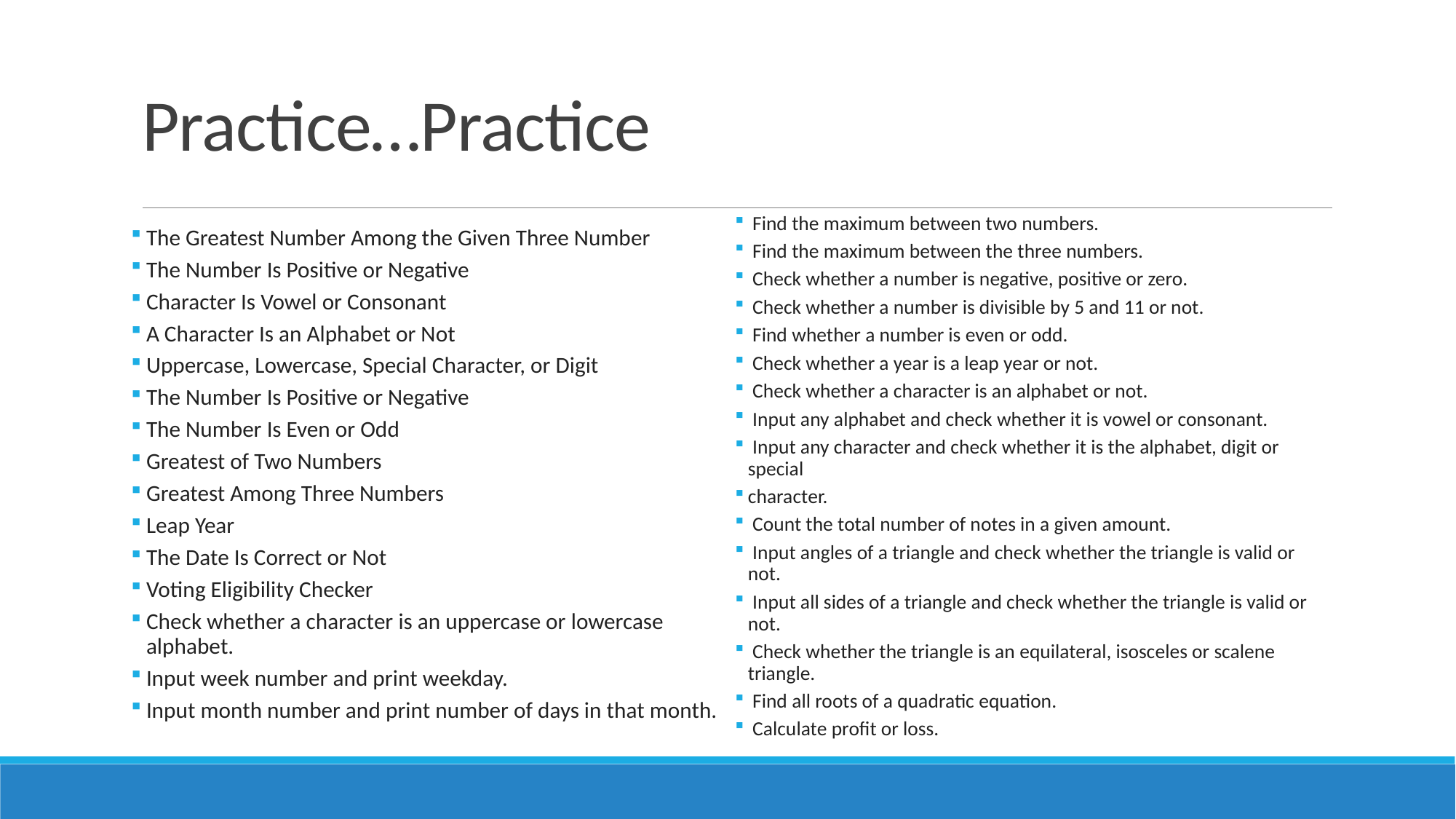

# Practice…Practice
 Find the maximum between two numbers.
 Find the maximum between the three numbers.
 Check whether a number is negative, positive or zero.
 Check whether a number is divisible by 5 and 11 or not.
 Find whether a number is even or odd.
 Check whether a year is a leap year or not.
 Check whether a character is an alphabet or not.
 Input any alphabet and check whether it is vowel or consonant.
 Input any character and check whether it is the alphabet, digit or special
character.
 Count the total number of notes in a given amount.
 Input angles of a triangle and check whether the triangle is valid or not.
 Input all sides of a triangle and check whether the triangle is valid or not.
 Check whether the triangle is an equilateral, isosceles or scalene triangle.
 Find all roots of a quadratic equation.
 Calculate profit or loss.

The Greatest Number Among the Given Three Number
The Number Is Positive or Negative
Character Is Vowel or Consonant
A Character Is an Alphabet or Not
Uppercase, Lowercase, Special Character, or Digit
The Number Is Positive or Negative
The Number Is Even or Odd
Greatest of Two Numbers
Greatest Among Three Numbers
Leap Year
The Date Is Correct or Not
Voting Eligibility Checker
Check whether a character is an uppercase or lowercase alphabet.
Input week number and print weekday.
Input month number and print number of days in that month.